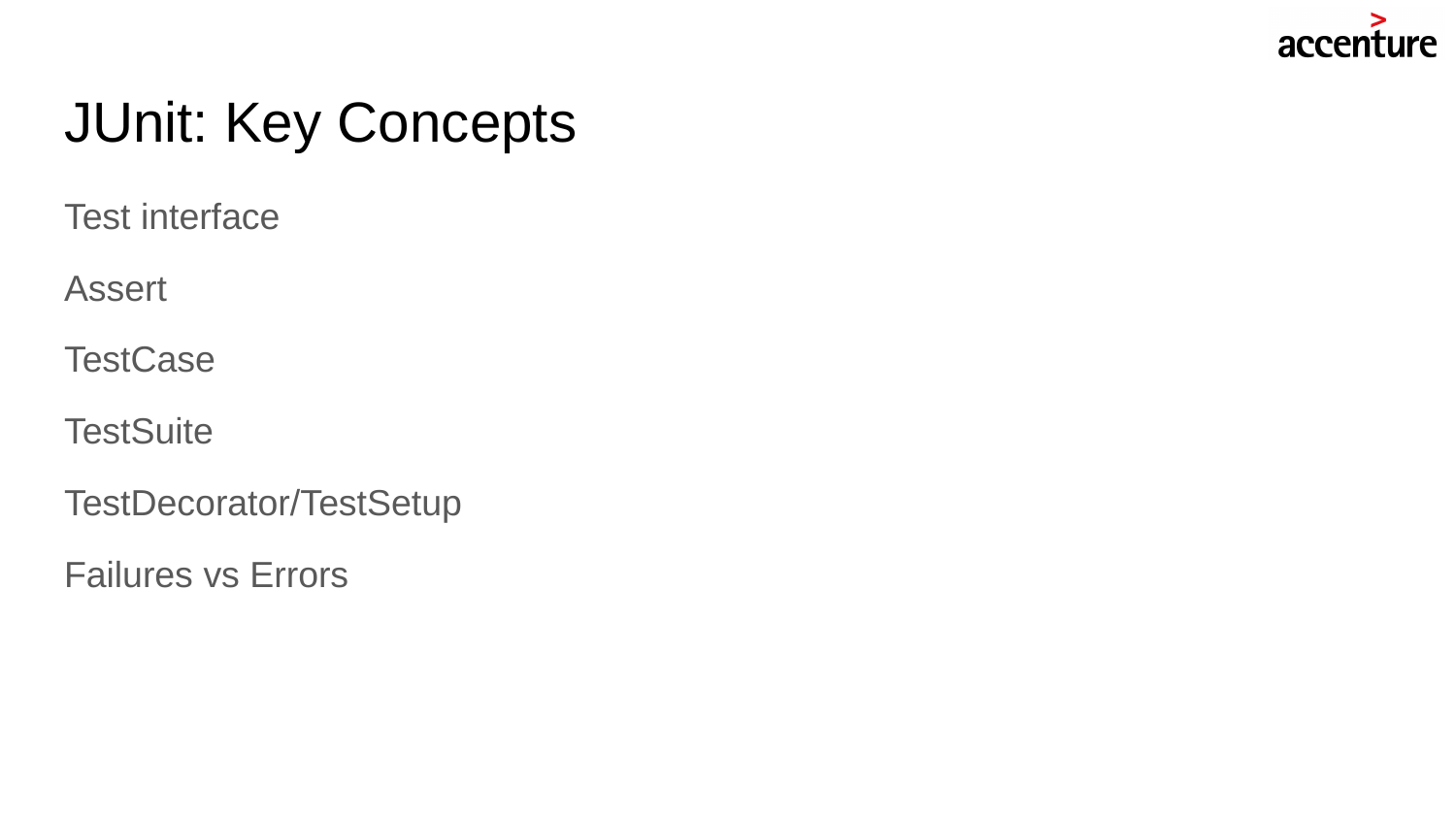

# JUnit: Key Concepts
Test interface
Assert
TestCase
TestSuite
TestDecorator/TestSetup
Failures vs Errors